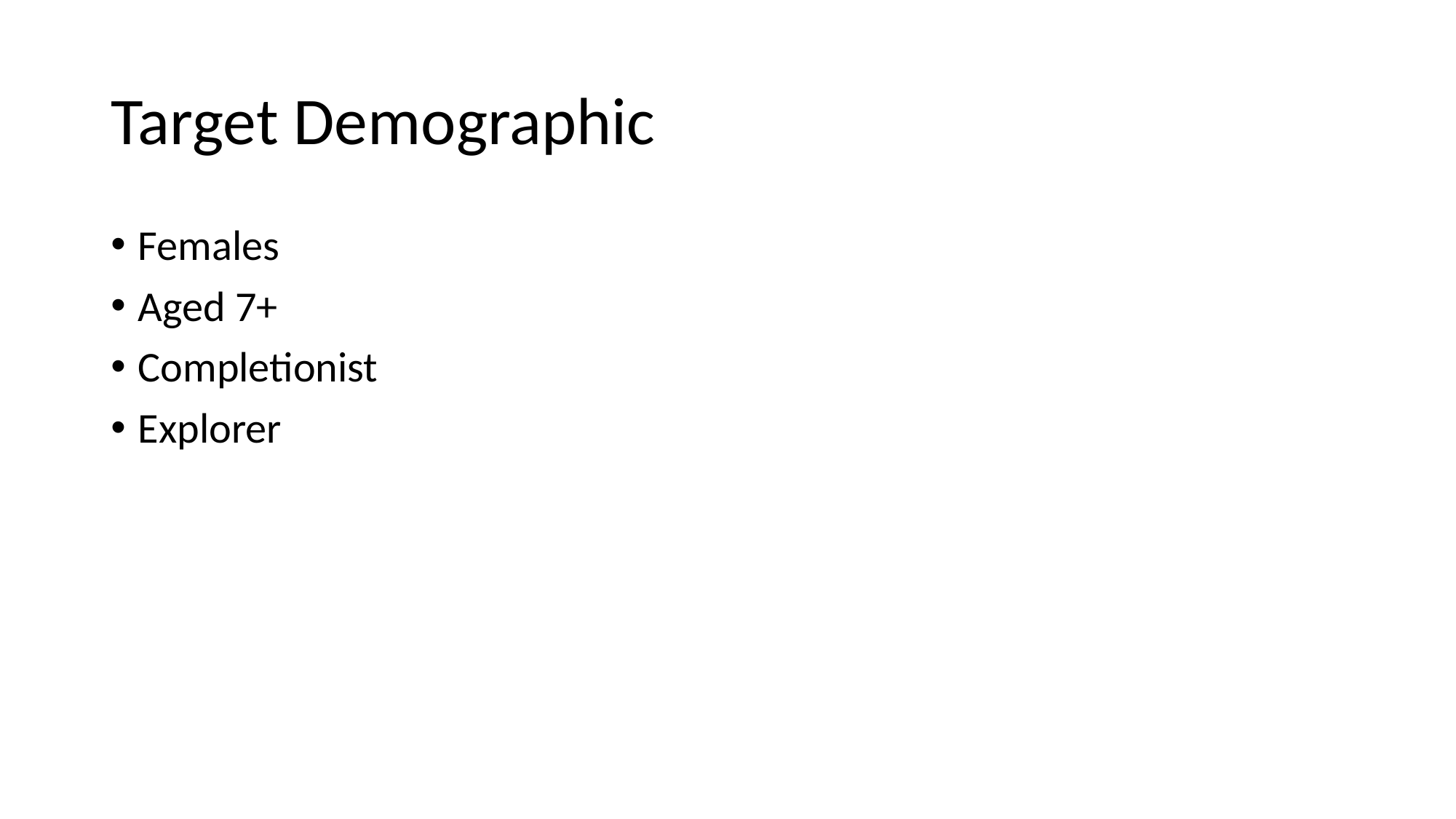

# Target Demographic
Females
Aged 7+
Completionist
Explorer